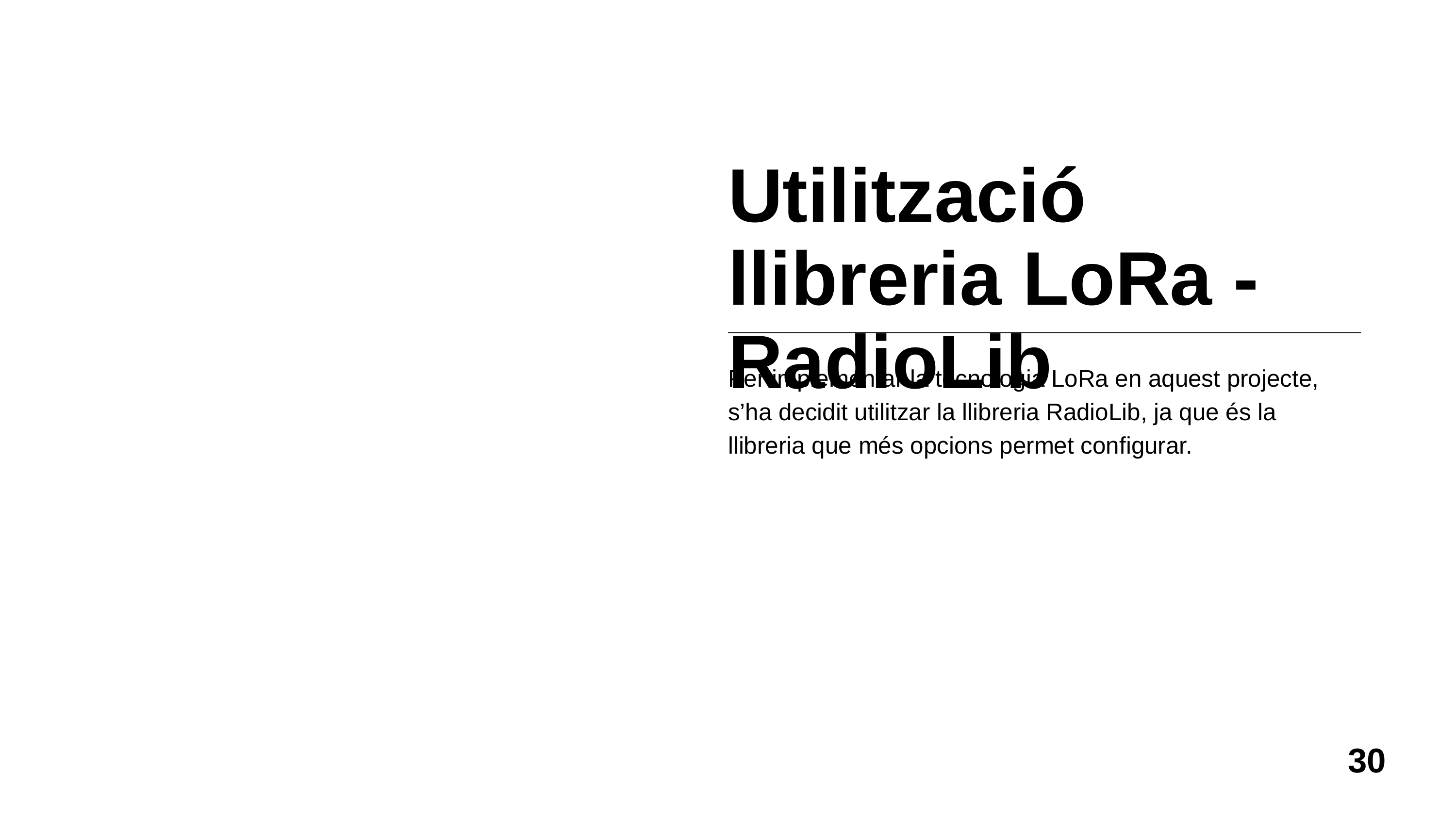

Utilització llibreria LoRa - RadioLib

Per implementar la tecnologia LoRa en aquest projecte, s’ha decidit utilitzar la llibreria RadioLib, ja que és la llibreria que més opcions permet configurar.
30